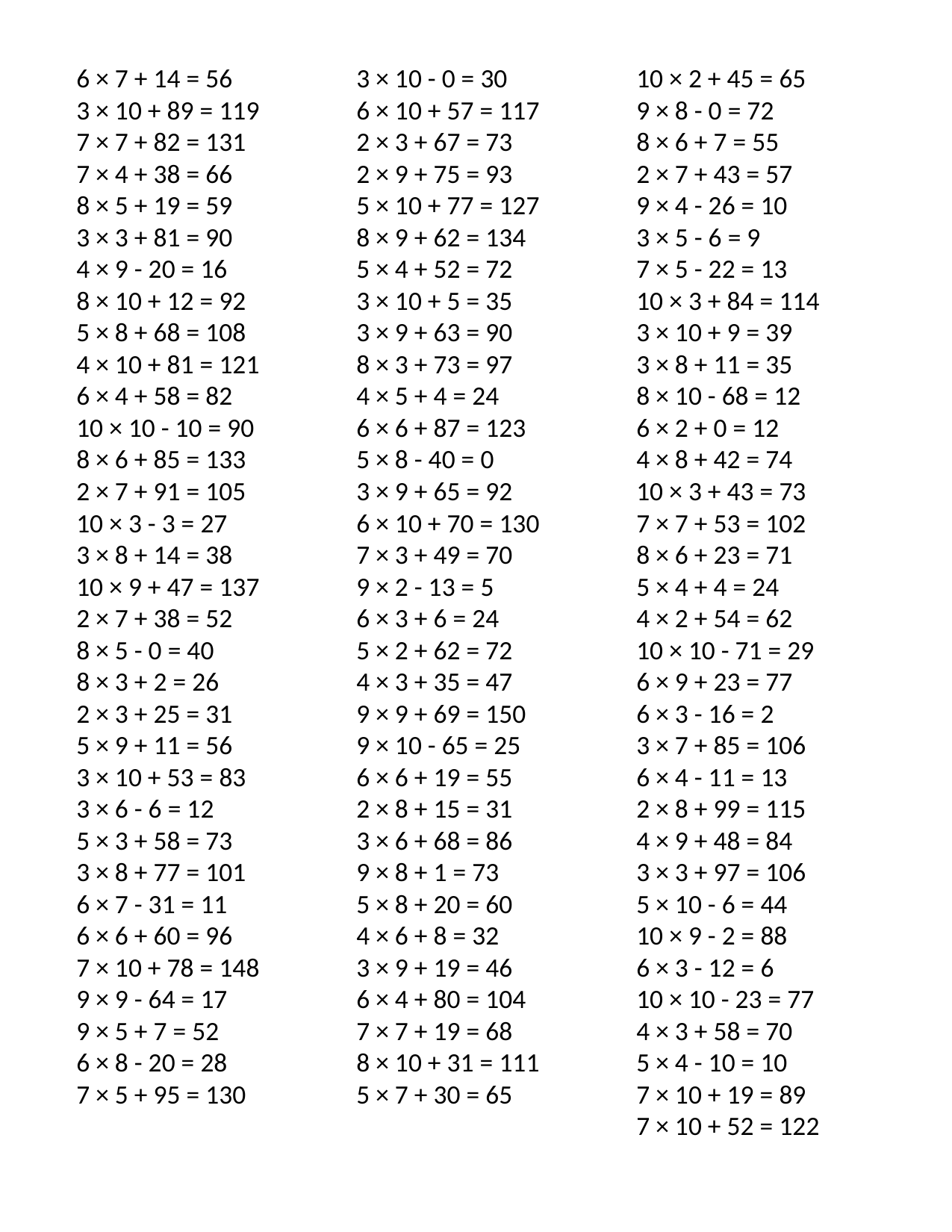

6 × 7 + 14 = 56
3 × 10 + 89 = 119
7 × 7 + 82 = 131
7 × 4 + 38 = 66
8 × 5 + 19 = 59
3 × 3 + 81 = 90
4 × 9 - 20 = 16
8 × 10 + 12 = 92
5 × 8 + 68 = 108
4 × 10 + 81 = 121
6 × 4 + 58 = 82
10 × 10 - 10 = 90
8 × 6 + 85 = 133
2 × 7 + 91 = 105
10 × 3 - 3 = 27
3 × 8 + 14 = 38
10 × 9 + 47 = 137
2 × 7 + 38 = 52
8 × 5 - 0 = 40
8 × 3 + 2 = 26
2 × 3 + 25 = 31
5 × 9 + 11 = 56
3 × 10 + 53 = 83
3 × 6 - 6 = 12
5 × 3 + 58 = 73
3 × 8 + 77 = 101
6 × 7 - 31 = 11
6 × 6 + 60 = 96
7 × 10 + 78 = 148
9 × 9 - 64 = 17
9 × 5 + 7 = 52
6 × 8 - 20 = 28
7 × 5 + 95 = 130

3 × 10 - 0 = 30
6 × 10 + 57 = 117
2 × 3 + 67 = 73
2 × 9 + 75 = 93
5 × 10 + 77 = 127
8 × 9 + 62 = 134
5 × 4 + 52 = 72
3 × 10 + 5 = 35
3 × 9 + 63 = 90
8 × 3 + 73 = 97
4 × 5 + 4 = 24
6 × 6 + 87 = 123
5 × 8 - 40 = 0
3 × 9 + 65 = 92
6 × 10 + 70 = 130
7 × 3 + 49 = 70
9 × 2 - 13 = 5
6 × 3 + 6 = 24
5 × 2 + 62 = 72
4 × 3 + 35 = 47
9 × 9 + 69 = 150
9 × 10 - 65 = 25
6 × 6 + 19 = 55
2 × 8 + 15 = 31
3 × 6 + 68 = 86
9 × 8 + 1 = 73
5 × 8 + 20 = 60
4 × 6 + 8 = 32
3 × 9 + 19 = 46
6 × 4 + 80 = 104
7 × 7 + 19 = 68
8 × 10 + 31 = 111
5 × 7 + 30 = 65

10 × 2 + 45 = 65
9 × 8 - 0 = 72
8 × 6 + 7 = 55
2 × 7 + 43 = 57
9 × 4 - 26 = 10
3 × 5 - 6 = 9
7 × 5 - 22 = 13
10 × 3 + 84 = 114
3 × 10 + 9 = 39
3 × 8 + 11 = 35
8 × 10 - 68 = 12
6 × 2 + 0 = 12
4 × 8 + 42 = 74
10 × 3 + 43 = 73
7 × 7 + 53 = 102
8 × 6 + 23 = 71
5 × 4 + 4 = 24
4 × 2 + 54 = 62
10 × 10 - 71 = 29
6 × 9 + 23 = 77
6 × 3 - 16 = 2
3 × 7 + 85 = 106
6 × 4 - 11 = 13
2 × 8 + 99 = 115
4 × 9 + 48 = 84
3 × 3 + 97 = 106
5 × 10 - 6 = 44
10 × 9 - 2 = 88
6 × 3 - 12 = 6
10 × 10 - 23 = 77
4 × 3 + 58 = 70
5 × 4 - 10 = 10
7 × 10 + 19 = 89
7 × 10 + 52 = 122